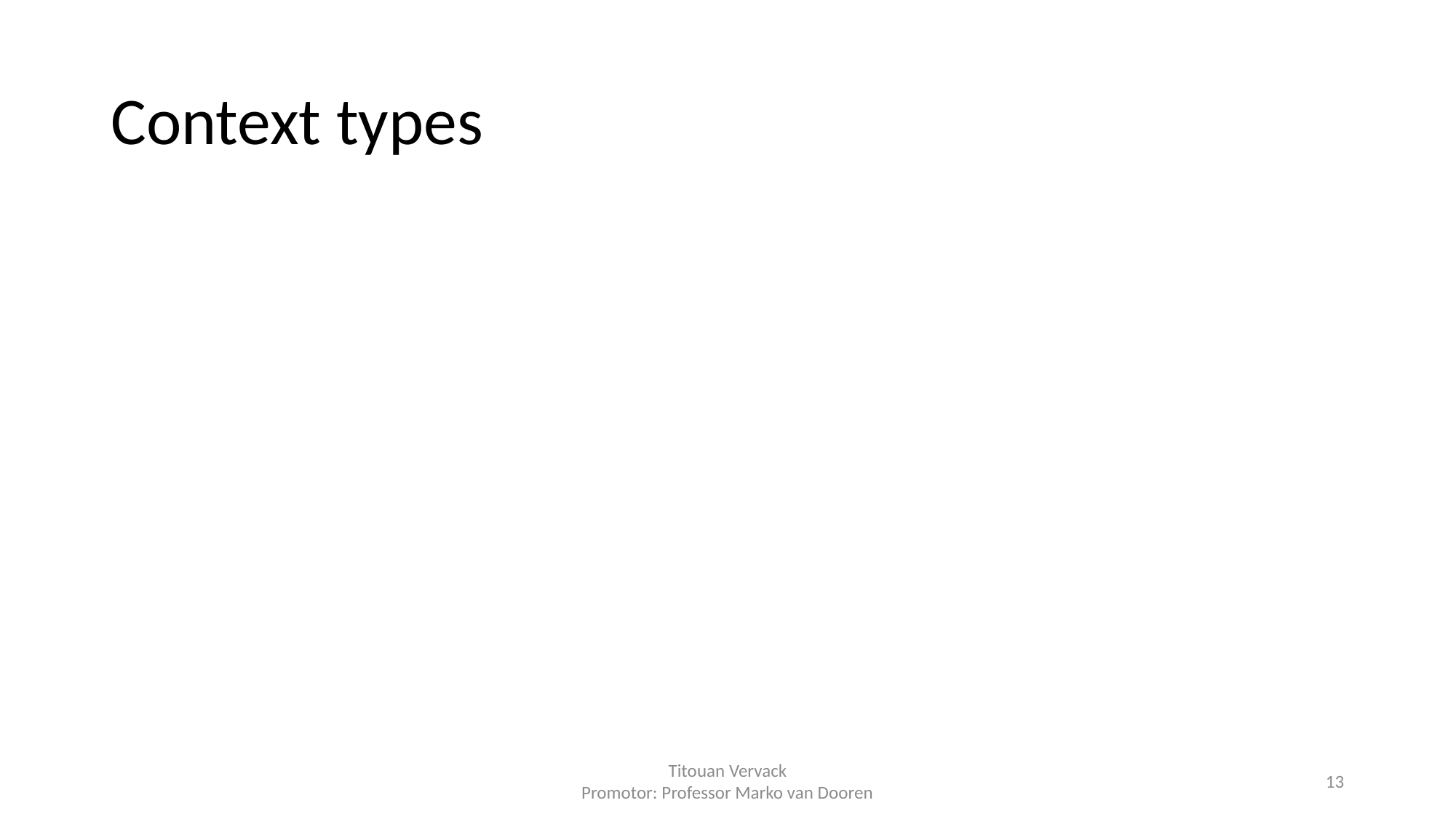

# Context types

Titouan Vervack
Promotor: Professor Marko van Dooren
13